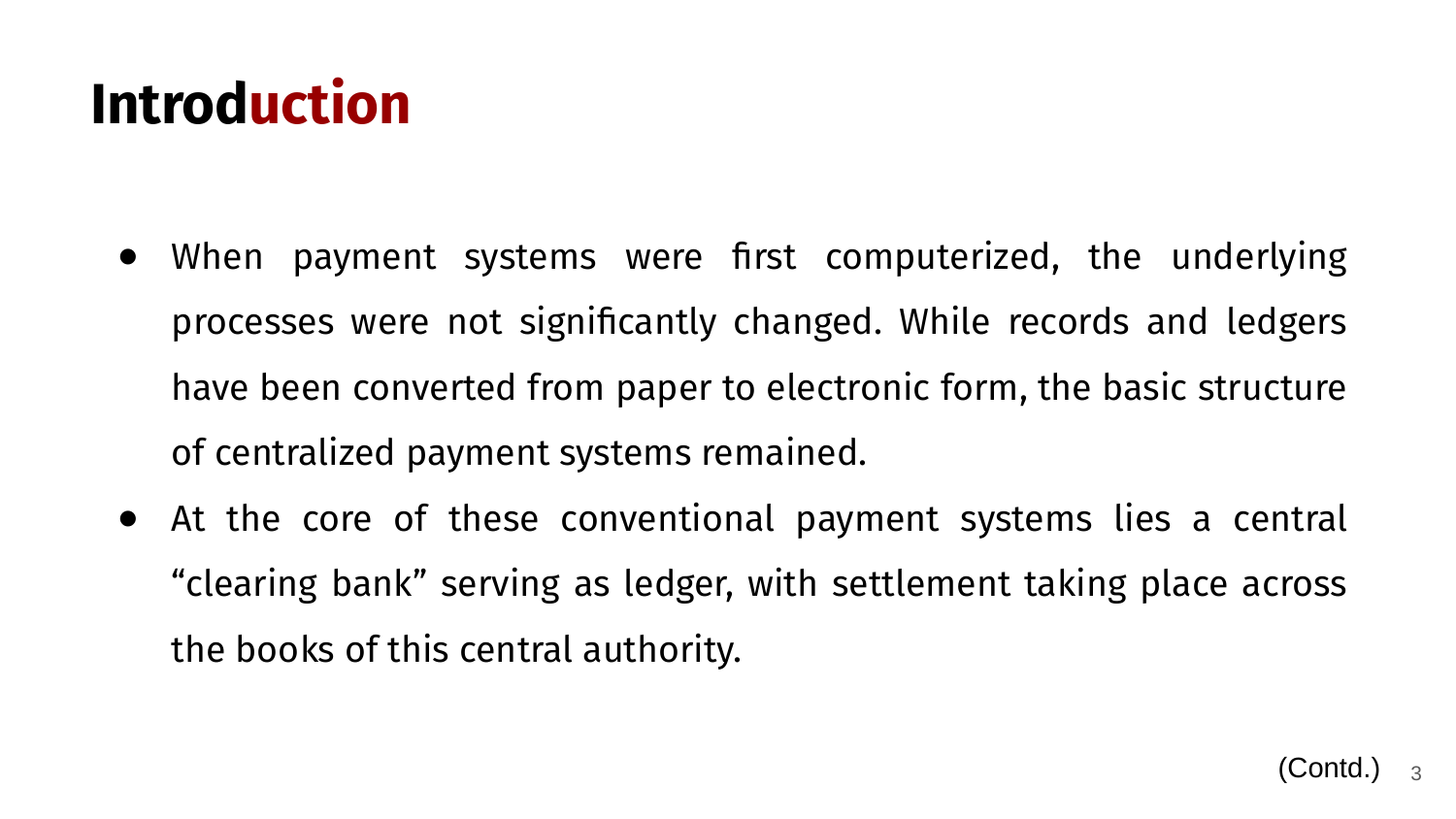

Introduction
When payment systems were first computerized, the underlying processes were not significantly changed. While records and ledgers have been converted from paper to electronic form, the basic structure of centralized payment systems remained.
At the core of these conventional payment systems lies a central “clearing bank” serving as ledger, with settlement taking place across the books of this central authority.
(Contd.)
3